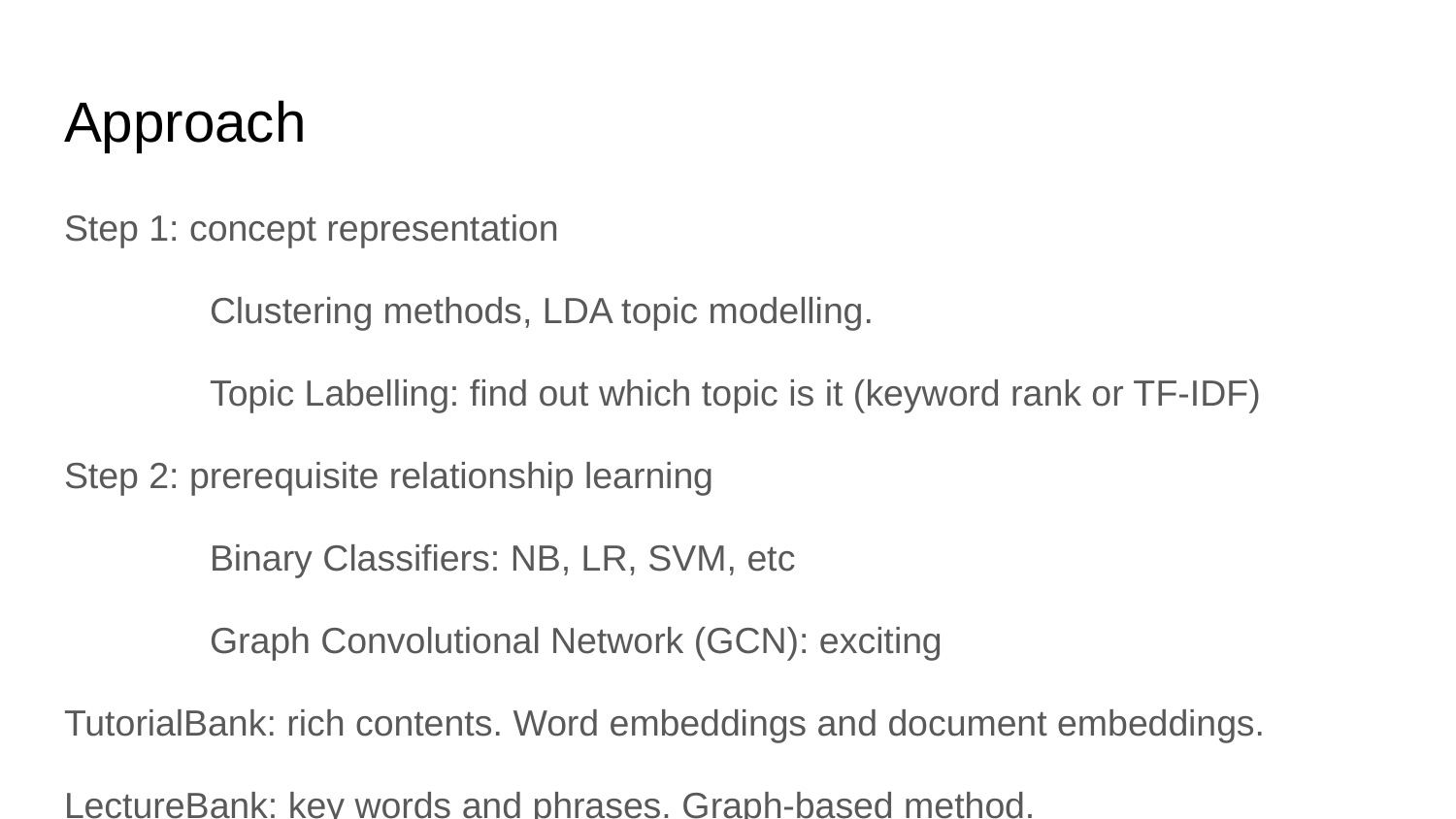

# Approach
Step 1: concept representation
	Clustering methods, LDA topic modelling.
	Topic Labelling: find out which topic is it (keyword rank or TF-IDF)
Step 2: prerequisite relationship learning
	Binary Classifiers: NB, LR, SVM, etc
	Graph Convolutional Network (GCN): exciting
TutorialBank: rich contents. Word embeddings and document embeddings.
LectureBank: key words and phrases. Graph-based method.